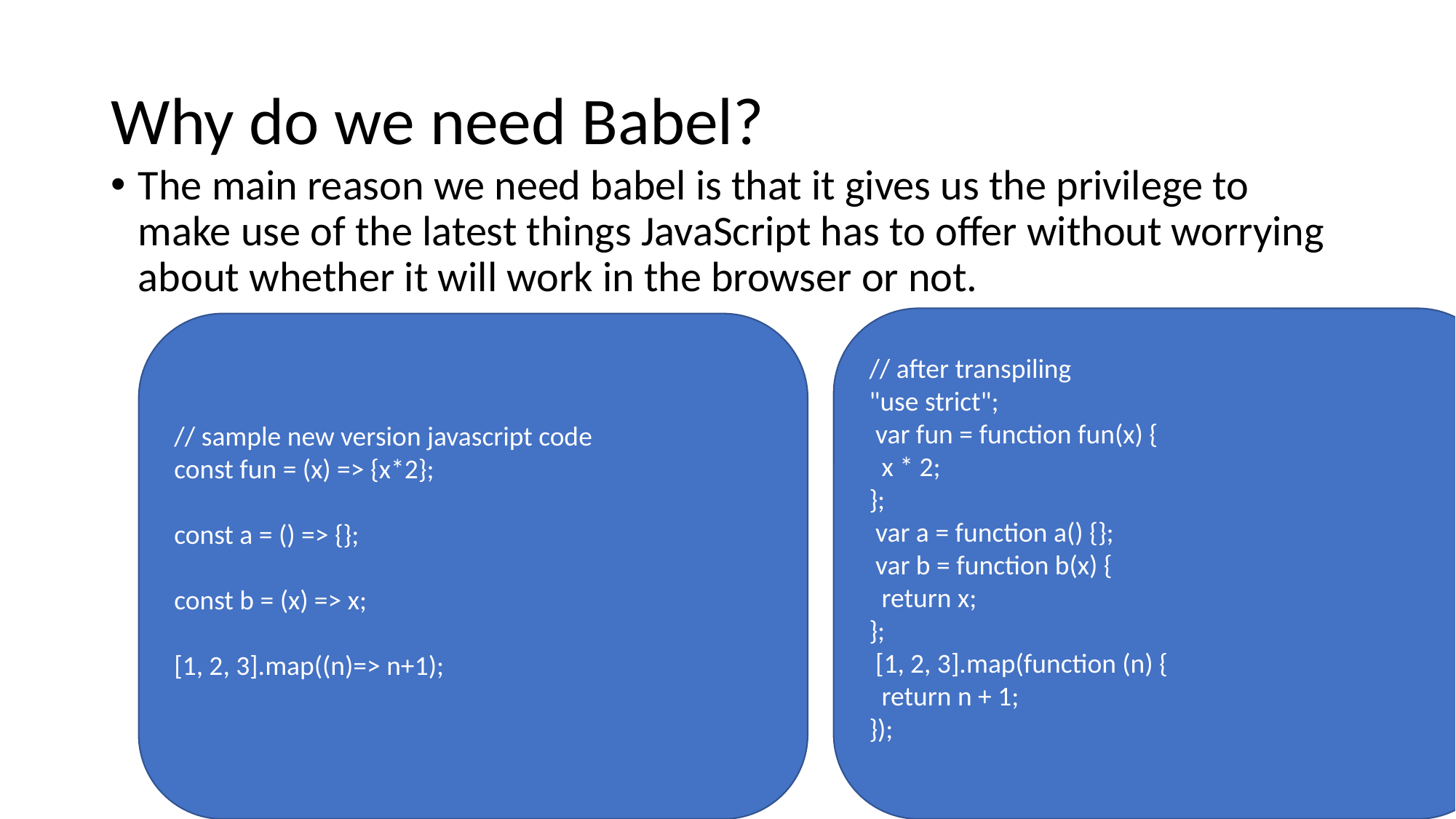

# Why do we need Babel?
The main reason we need babel is that it gives us the privilege to make use of the latest things JavaScript has to offer without worrying about whether it will work in the browser or not.
// after transpiling
"use strict";
 var fun = function fun(x) {
  x * 2;
};
 var a = function a() {};
 var b = function b(x) {
  return x;
};
 [1, 2, 3].map(function (n) {
  return n + 1;
});

// sample new version javascript code
const fun = (x) => {x*2};

const a = () => {};

const b = (x) => x;

[1, 2, 3].map((n)=> n+1);